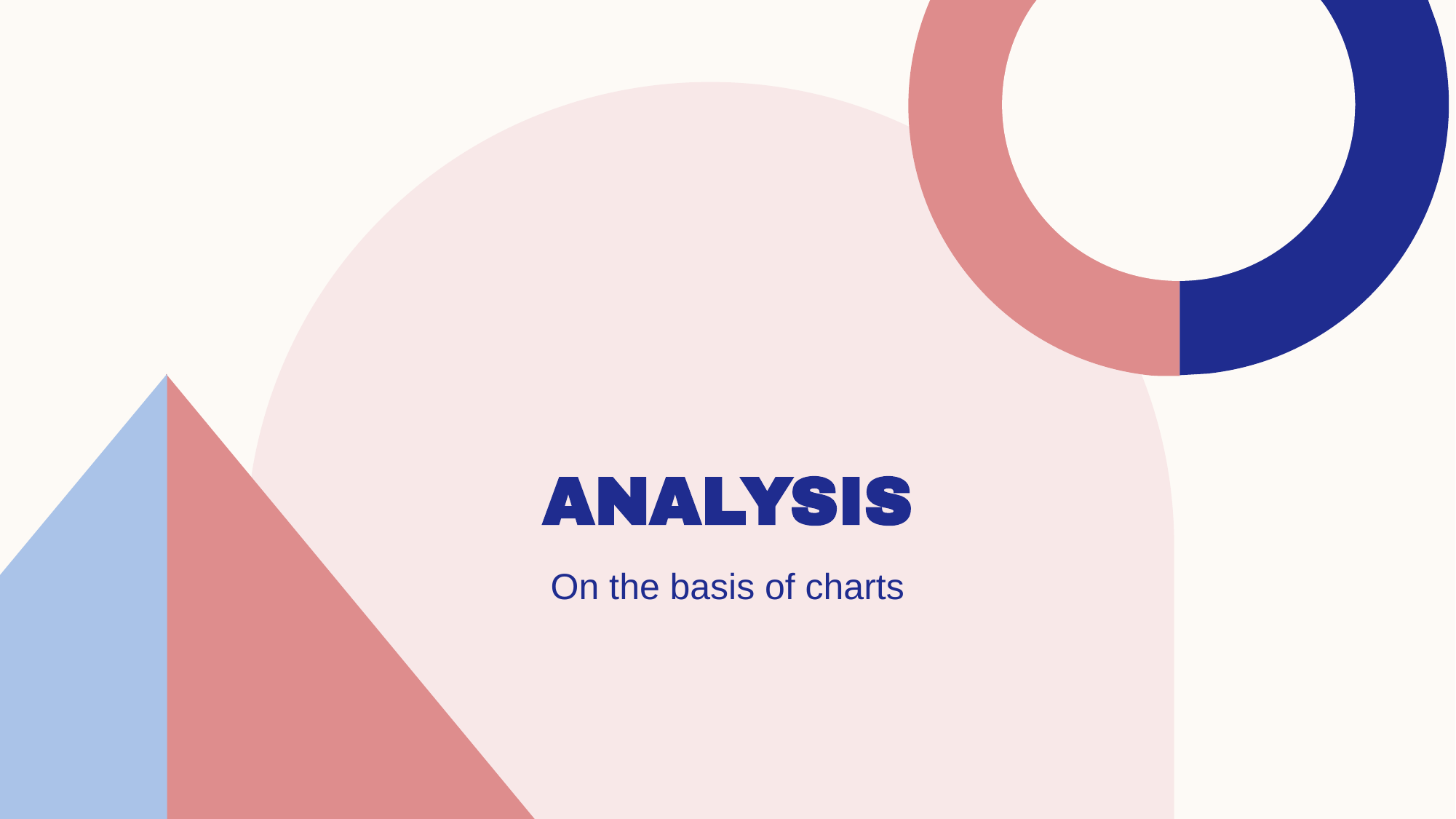

# analysis
On the basis of charts